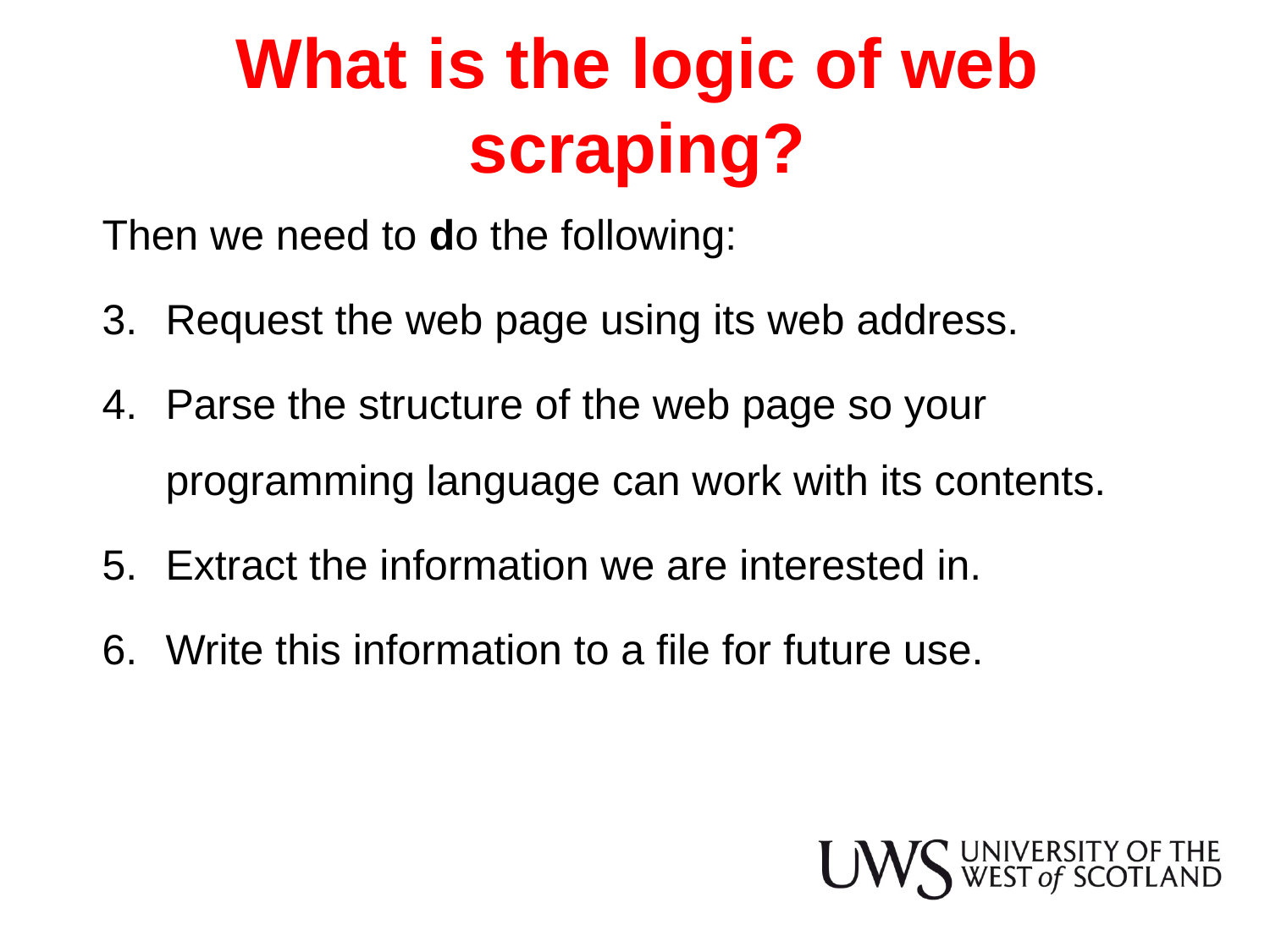

# What is the logic of web scraping?
Then we need to do the following:
Request the web page using its web address.
Parse the structure of the web page so your programming language can work with its contents.
Extract the information we are interested in.
Write this information to a file for future use.